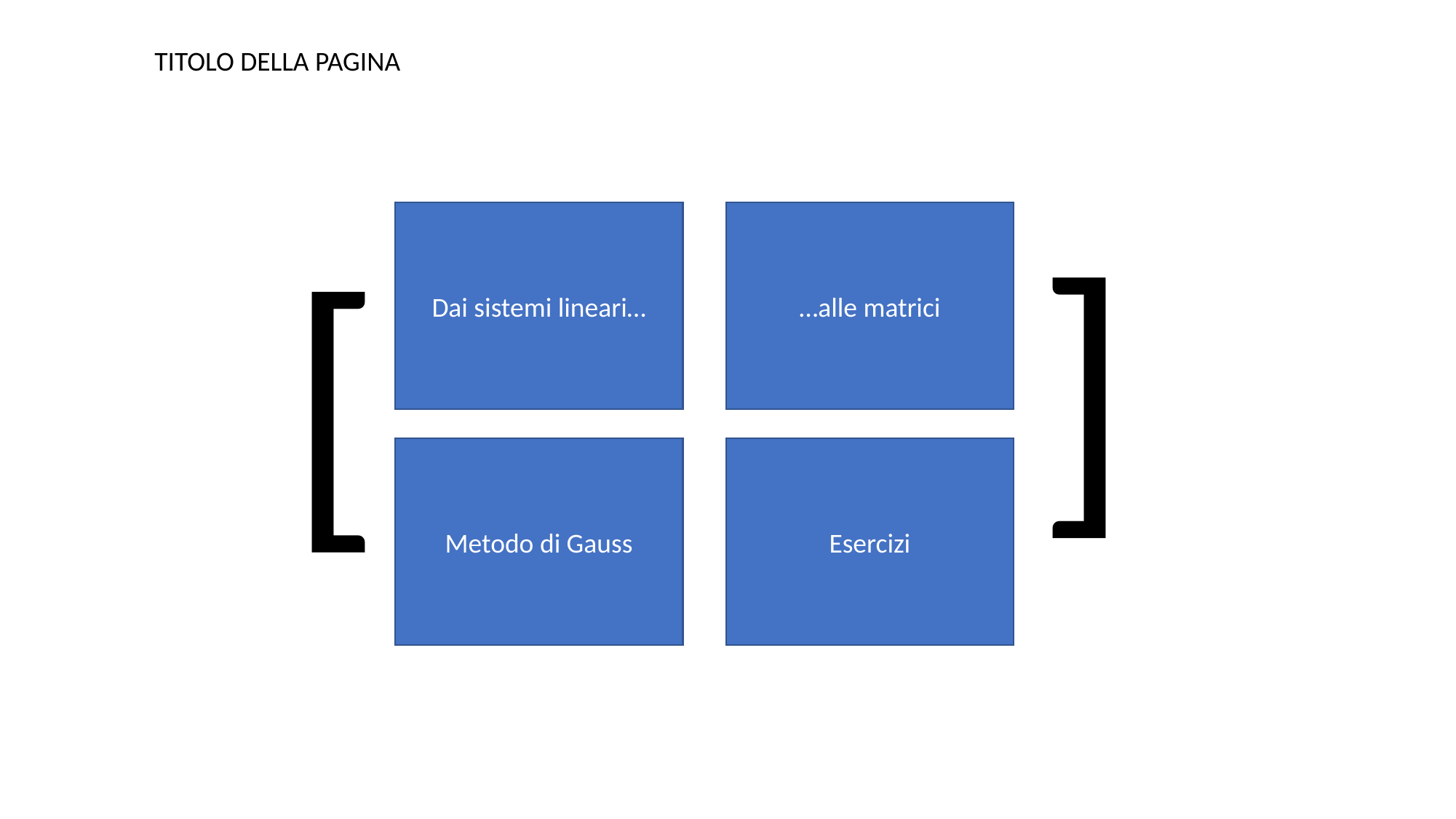

TITOLO DELLA PAGINA
[
Dai sistemi lineari…
…alle matrici
[
Metodo di Gauss
Esercizi